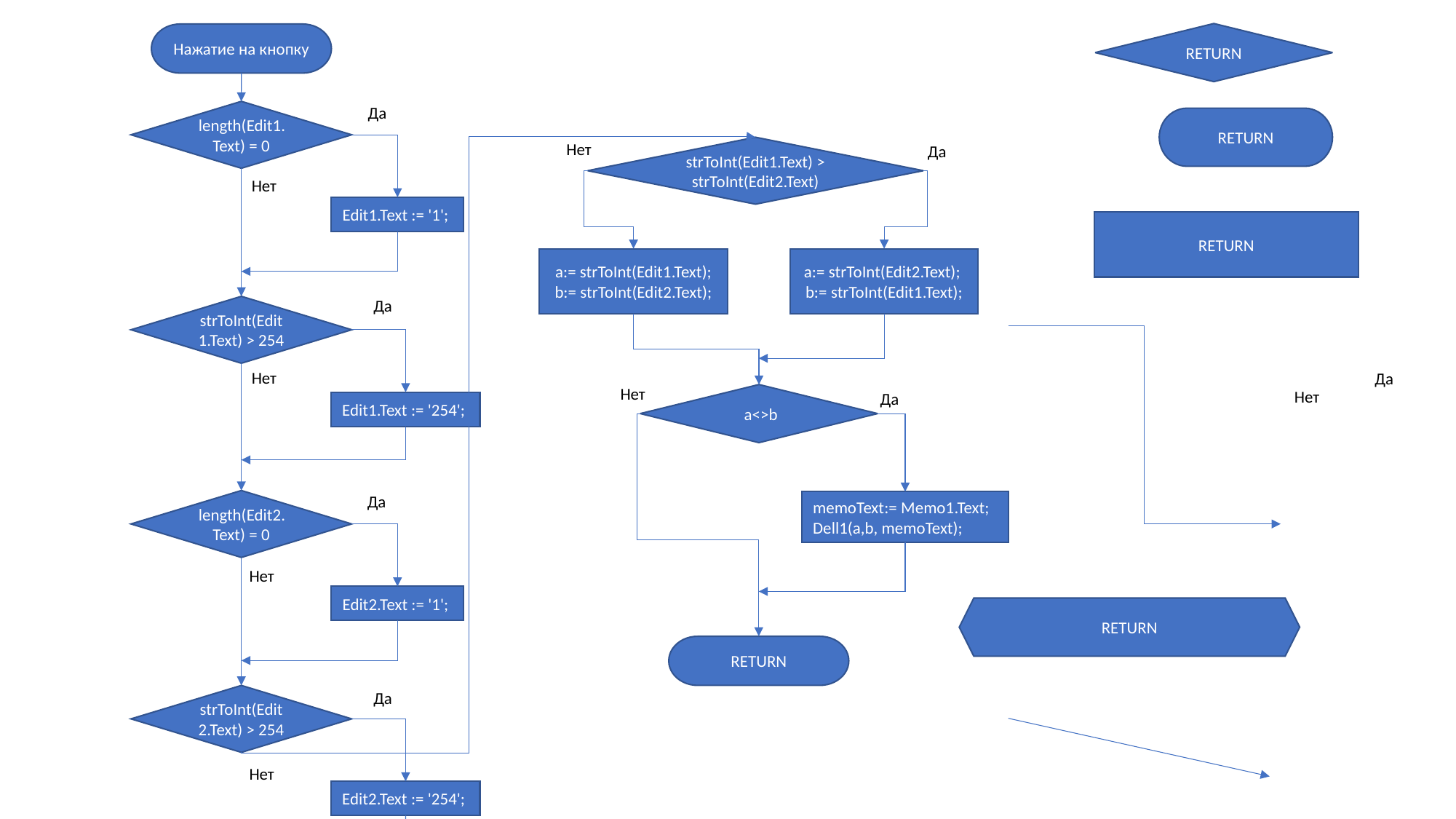

RETURN
Нажатие на кнопку
Да
length(Edit1.Text) = 0
RETURN
Нет
Да
strToInt(Edit1.Text) > strToInt(Edit2.Text)
Нет
Edit1.Text := '1';
RETURN
a:= strToInt(Edit1.Text);
b:= strToInt(Edit2.Text);
a:= strToInt(Edit2.Text);
b:= strToInt(Edit1.Text);
Да
strToInt(Edit1.Text) > 254
Нет
Да
Нет
Нет
Да
 a<>b
Edit1.Text := '254';
Да
length(Edit2.Text) = 0
memoText:= Memo1.Text;
Dell1(a,b, memoText);
Нет
Edit2.Text := '1';
RETURN
RETURN
Да
strToInt(Edit2.Text) > 254
Нет
Edit2.Text := '254';